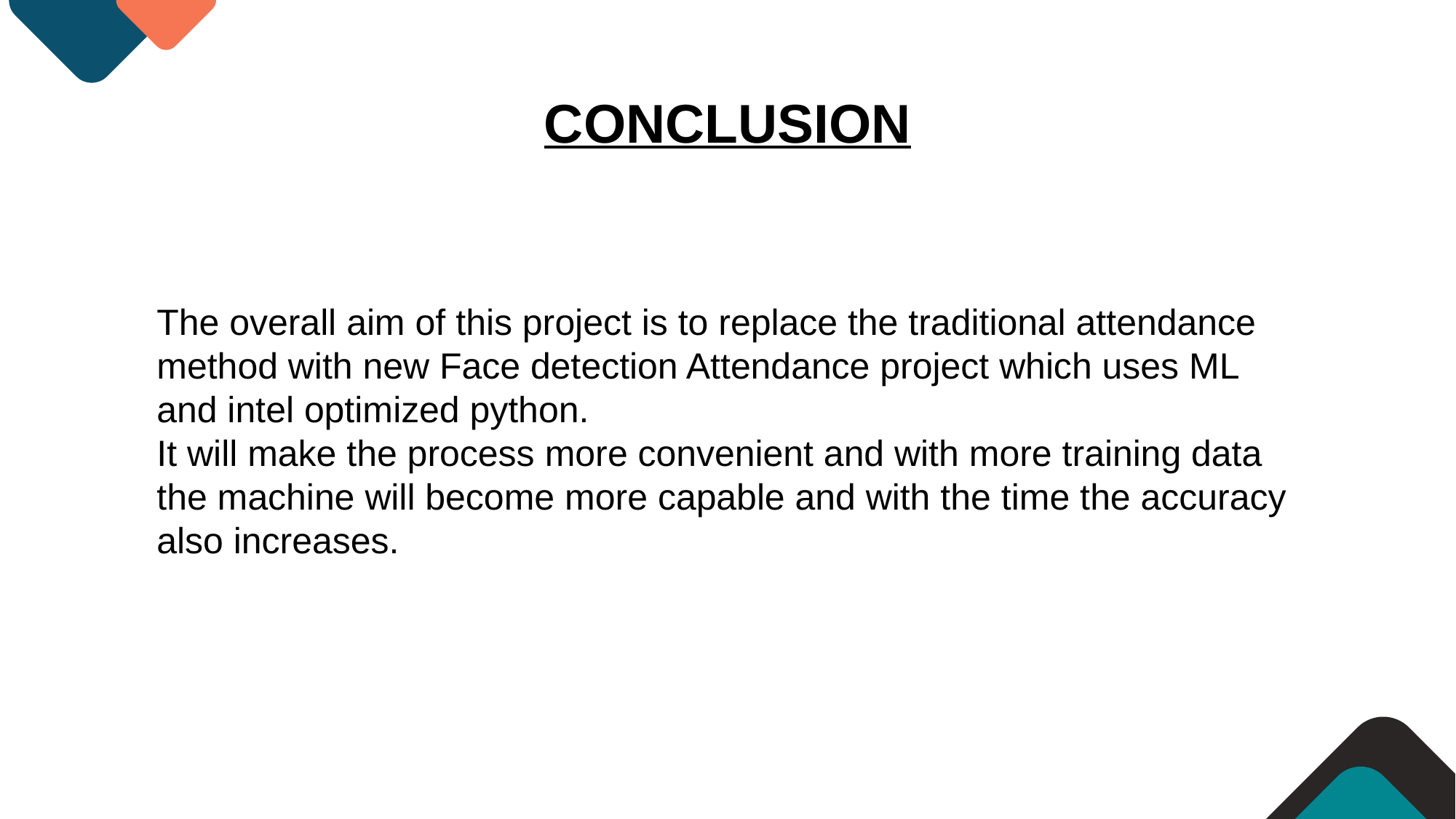

CONCLUSION
The overall aim of this project is to replace the traditional attendance method with new Face detection Attendance project which uses ML and intel optimized python.
It will make the process more convenient and with more training data the machine will become more capable and with the time the accuracy also increases.
ENTER TITLE
Click here to add content of the text，and briefly explain your point of view.Click here to add content of the text，